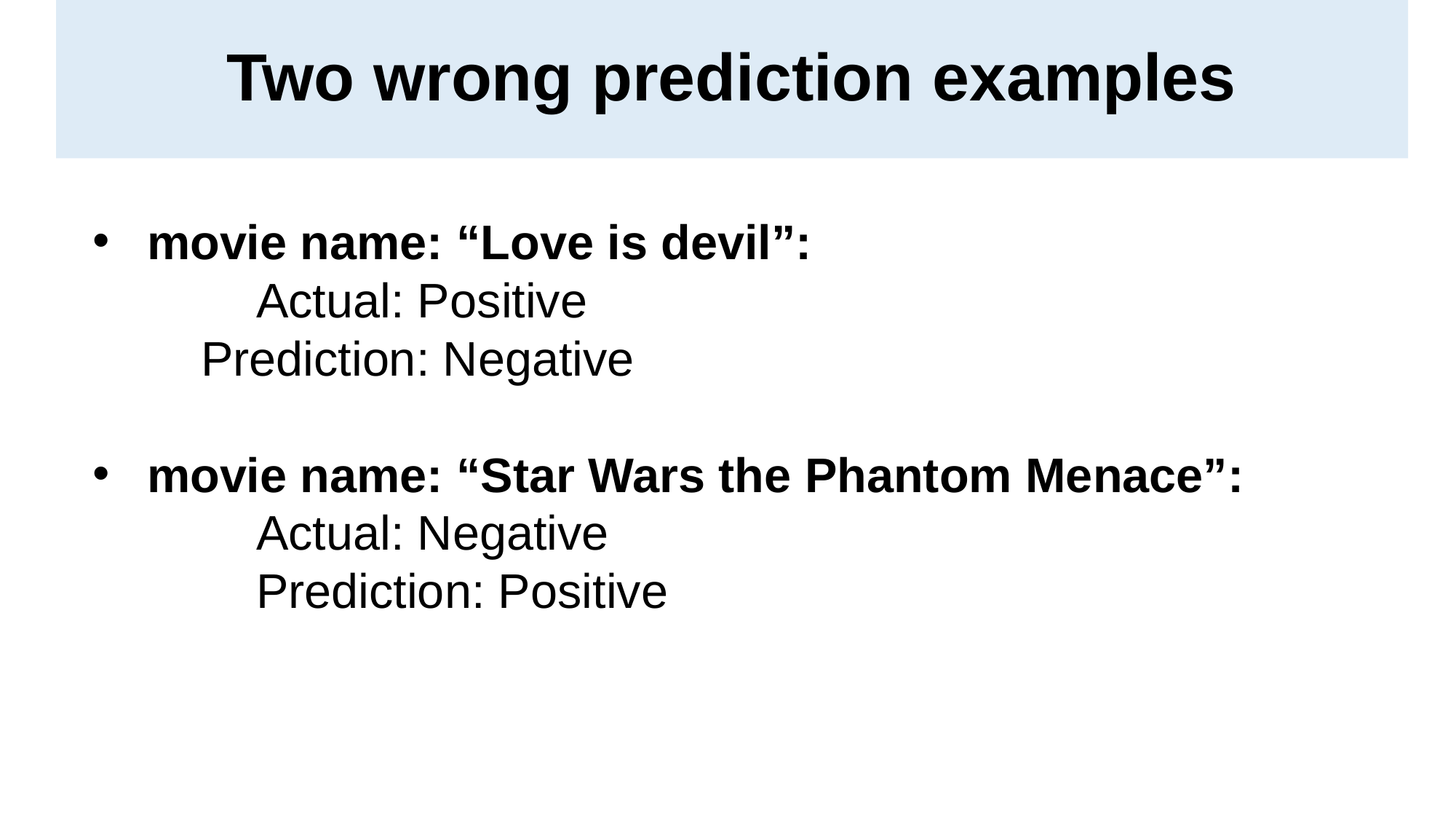

# Two wrong prediction examples
movie name: “Love is devil”:
	Actual: Positive
    Prediction: Negative

movie name: “Star Wars the Phantom Menace”:
	Actual: Negative
	Prediction: Positive

.